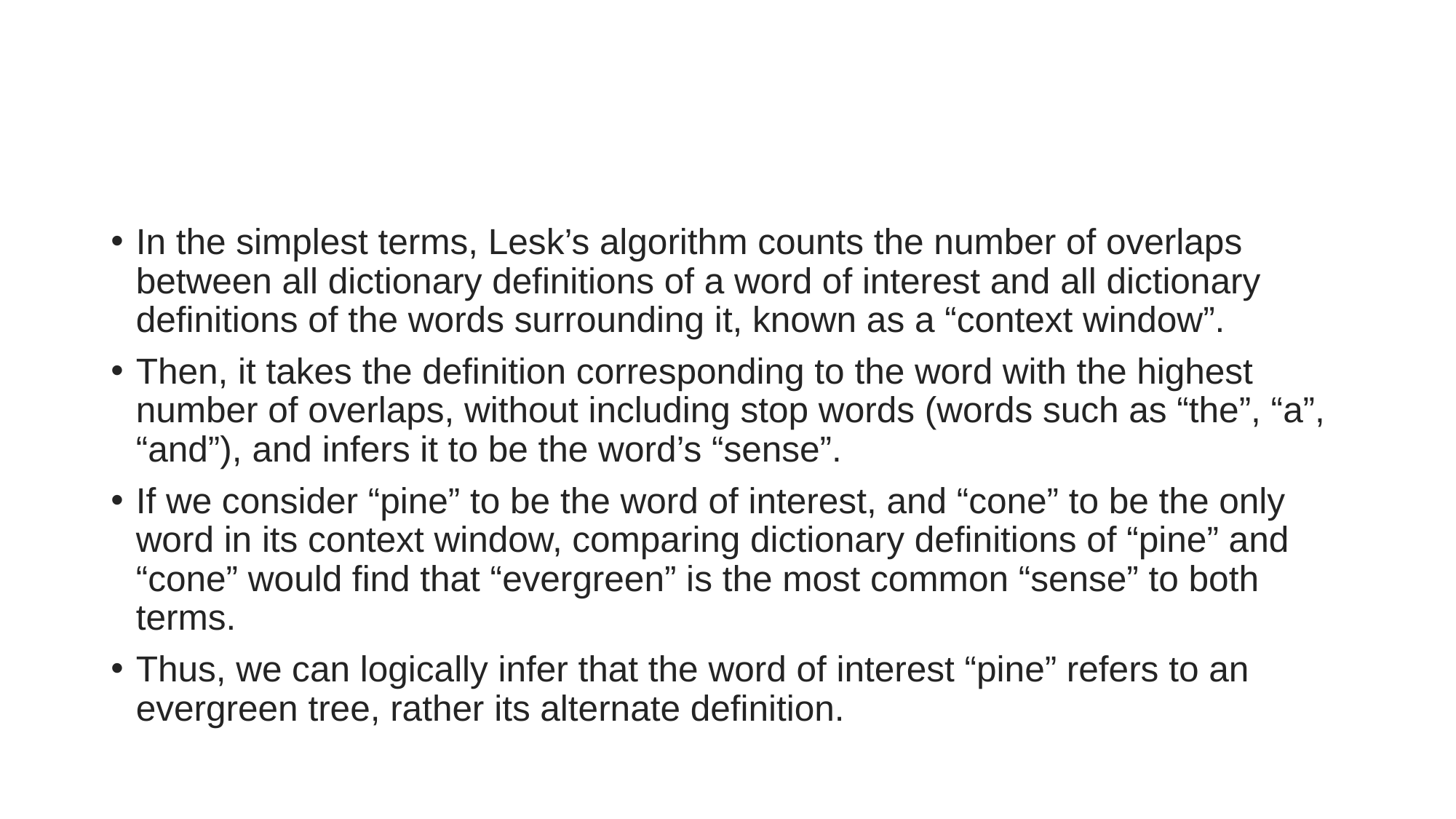

In the simplest terms, Lesk’s algorithm counts the number of overlaps between all dictionary definitions of a word of interest and all dictionary definitions of the words surrounding it, known as a “context window”.
Then, it takes the definition corresponding to the word with the highest number of overlaps, without including stop words (words such as “the”, “a”, “and”), and infers it to be the word’s “sense”.
If we consider “pine” to be the word of interest, and “cone” to be the only word in its context window, comparing dictionary definitions of “pine” and “cone” would find that “evergreen” is the most common “sense” to both terms.
Thus, we can logically infer that the word of interest “pine” refers to an evergreen tree, rather its alternate definition.